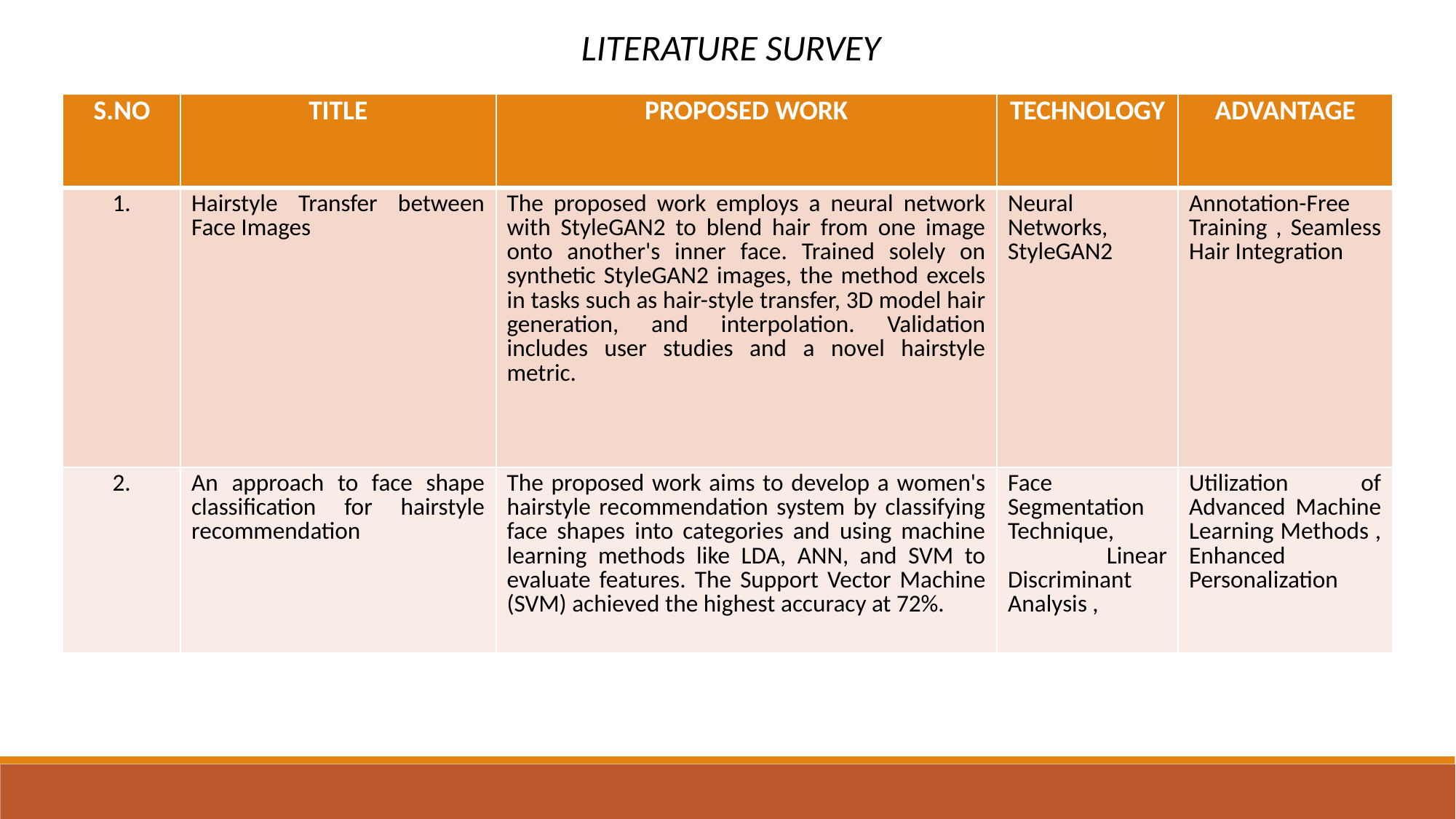

LITERATURE SURVEY
| S.NO | TITLE | PROPOSED WORK | TECHNOLOGY | ADVANTAGE |
| --- | --- | --- | --- | --- |
| 1. | Hairstyle Transfer between Face Images | The proposed work employs a neural network with StyleGAN2 to blend hair from one image onto another's inner face. Trained solely on synthetic StyleGAN2 images, the method excels in tasks such as hair-style transfer, 3D model hair generation, and interpolation. Validation includes user studies and a novel hairstyle metric. | Neural Networks, StyleGAN2 | Annotation-Free Training , Seamless Hair Integration |
| 2. | An approach to face shape classification for hairstyle recommendation | The proposed work aims to develop a women's hairstyle recommendation system by classifying face shapes into categories and using machine learning methods like LDA, ANN, and SVM to evaluate features. The Support Vector Machine (SVM) achieved the highest accuracy at 72%. | Face Segmentation Technique, Linear Discriminant Analysis , | Utilization of Advanced Machine Learning Methods , Enhanced Personalization |